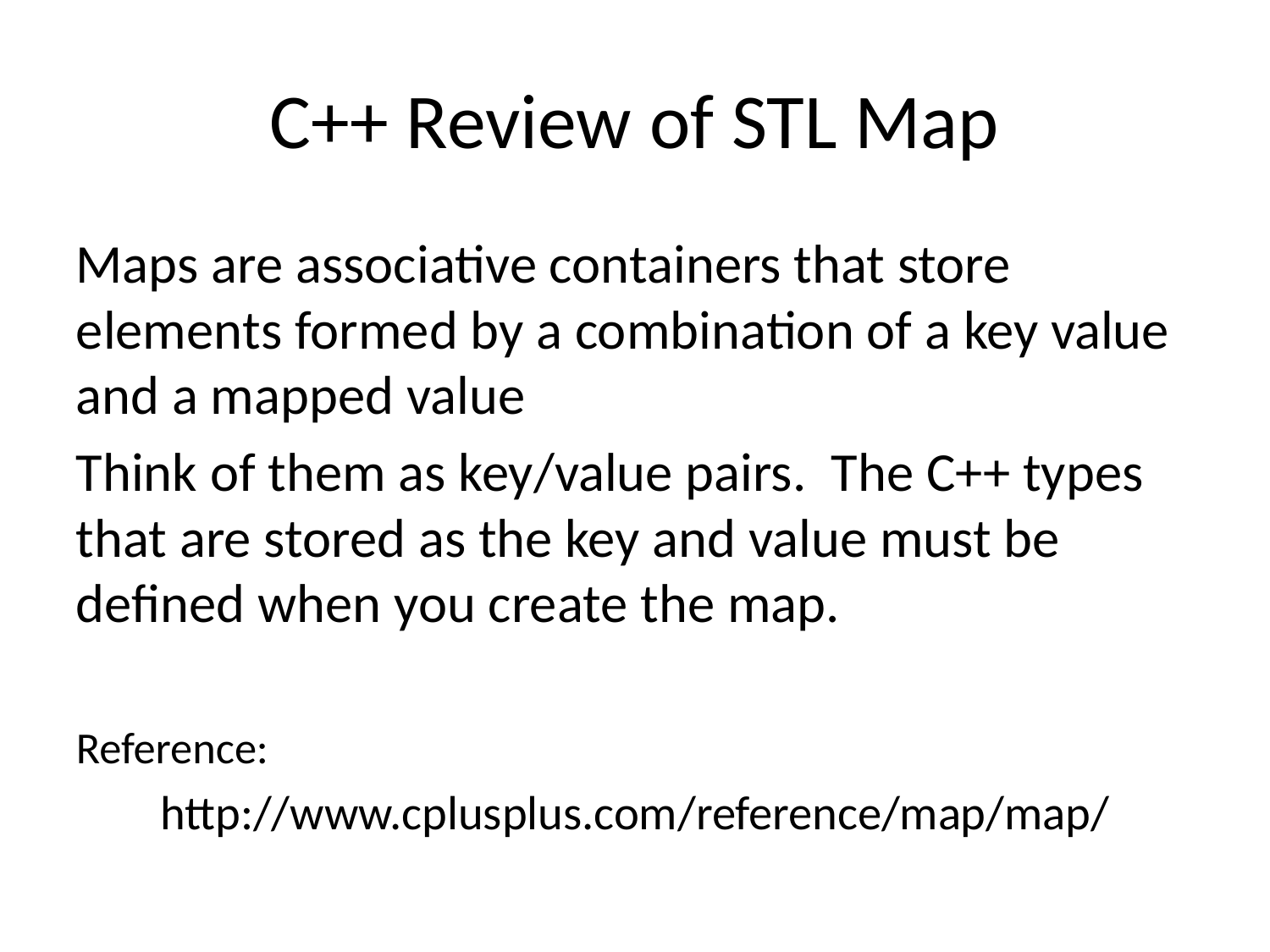

# C++ Review of STL Map
Maps are associative containers that store elements formed by a combination of a key value and a mapped value
Think of them as key/value pairs.  The C++ types that are stored as the key and value must be defined when you create the map.

Reference:
http://www.cplusplus.com/reference/map/map/